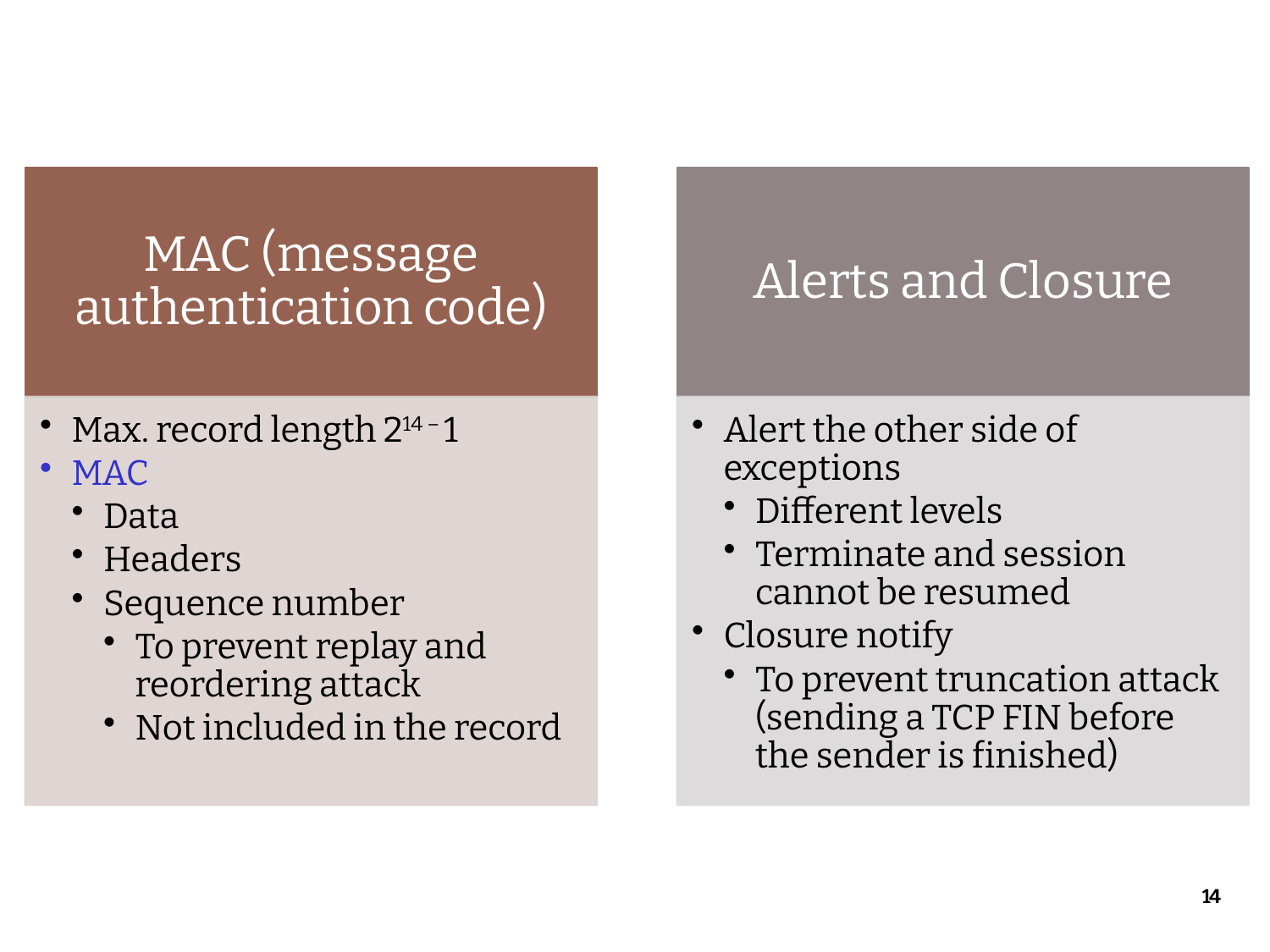

MAC (message authentication code)
Max. record length 214 – 1
MAC
Data
Headers
Sequence number
To prevent replay and reordering attack
Not included in the record
Alerts and Closure
Alert the other side of exceptions
Different levels
Terminate and session cannot be resumed
Closure notify
To prevent truncation attack (sending a TCP FIN before the sender is finished)
14